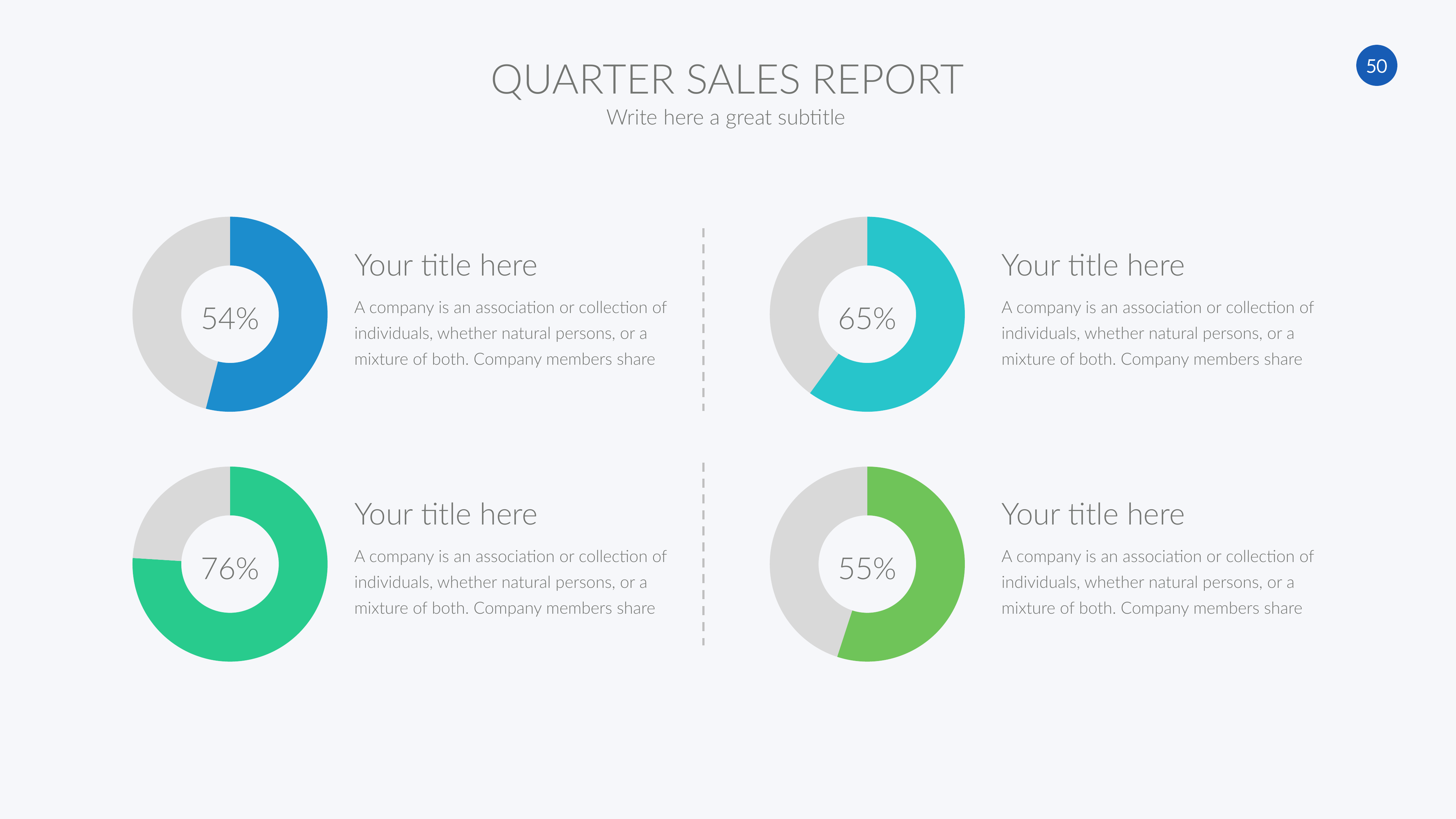

QUARTER SALES REPORT
Write here a great subtitle

### Chart

| Category | Column1 |
|---|---|
|  | 54.0 |
|  | 46.0 |

### Chart

| Category | Column1 |
|---|---|
|  | 60.0 |
|  | 40.0 |
Your title here
Your title here
54%
65%
A company is an association or collection of individuals, whether natural persons, or a mixture of both. Company members share
A company is an association or collection of individuals, whether natural persons, or a mixture of both. Company members share

### Chart

| Category | Column1 |
|---|---|
|  | 76.0 |
|  | 24.0 |

### Chart

| Category | Column1 |
|---|---|
|  | 55.0 |
|  | 45.0 |
Your title here
Your title here
76%
55%
A company is an association or collection of individuals, whether natural persons, or a mixture of both. Company members share
A company is an association or collection of individuals, whether natural persons, or a mixture of both. Company members share